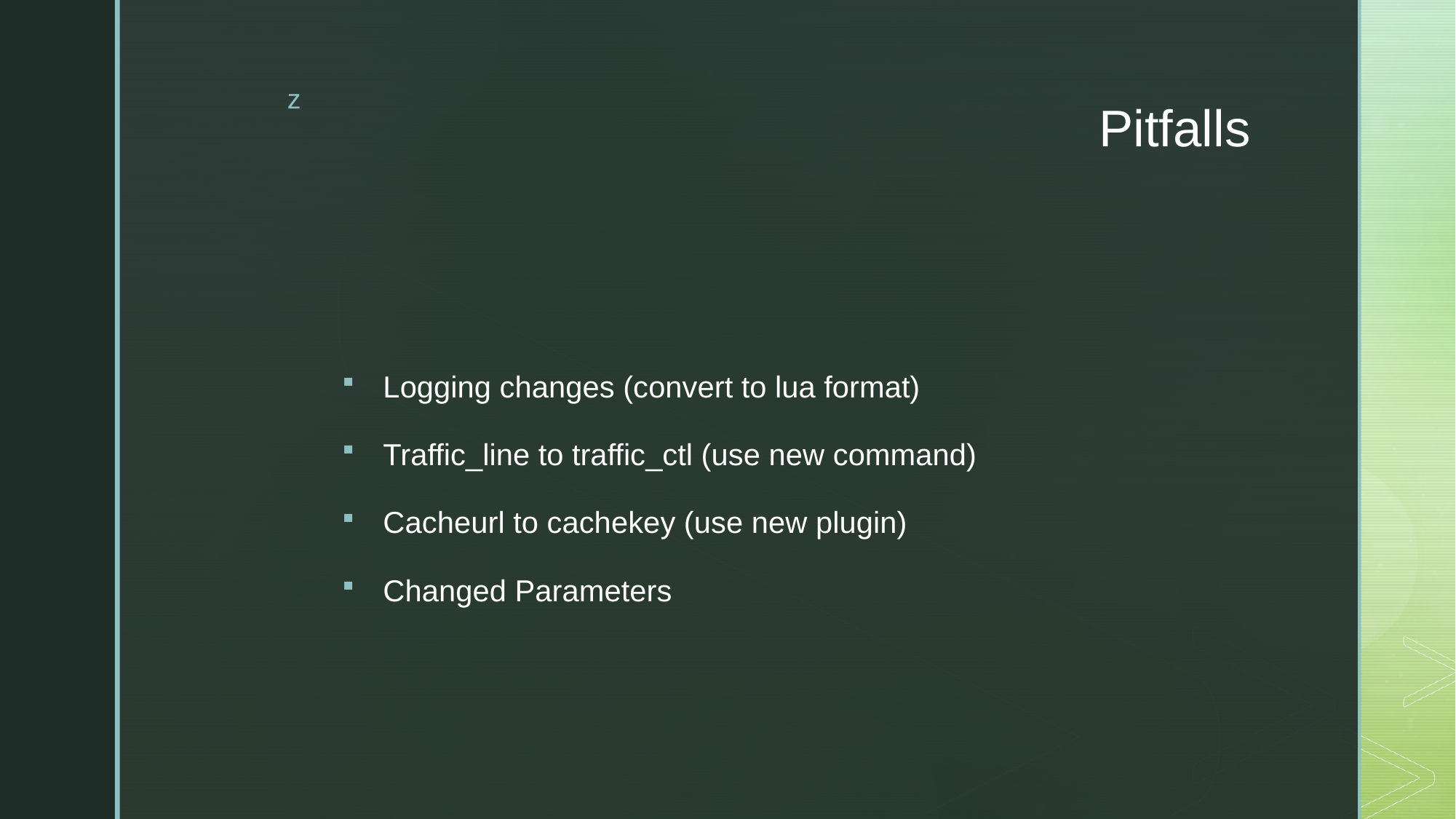

# Pitfalls
Logging changes (convert to lua format)
Traffic_line to traffic_ctl (use new command)
Cacheurl to cachekey (use new plugin)
Changed Parameters